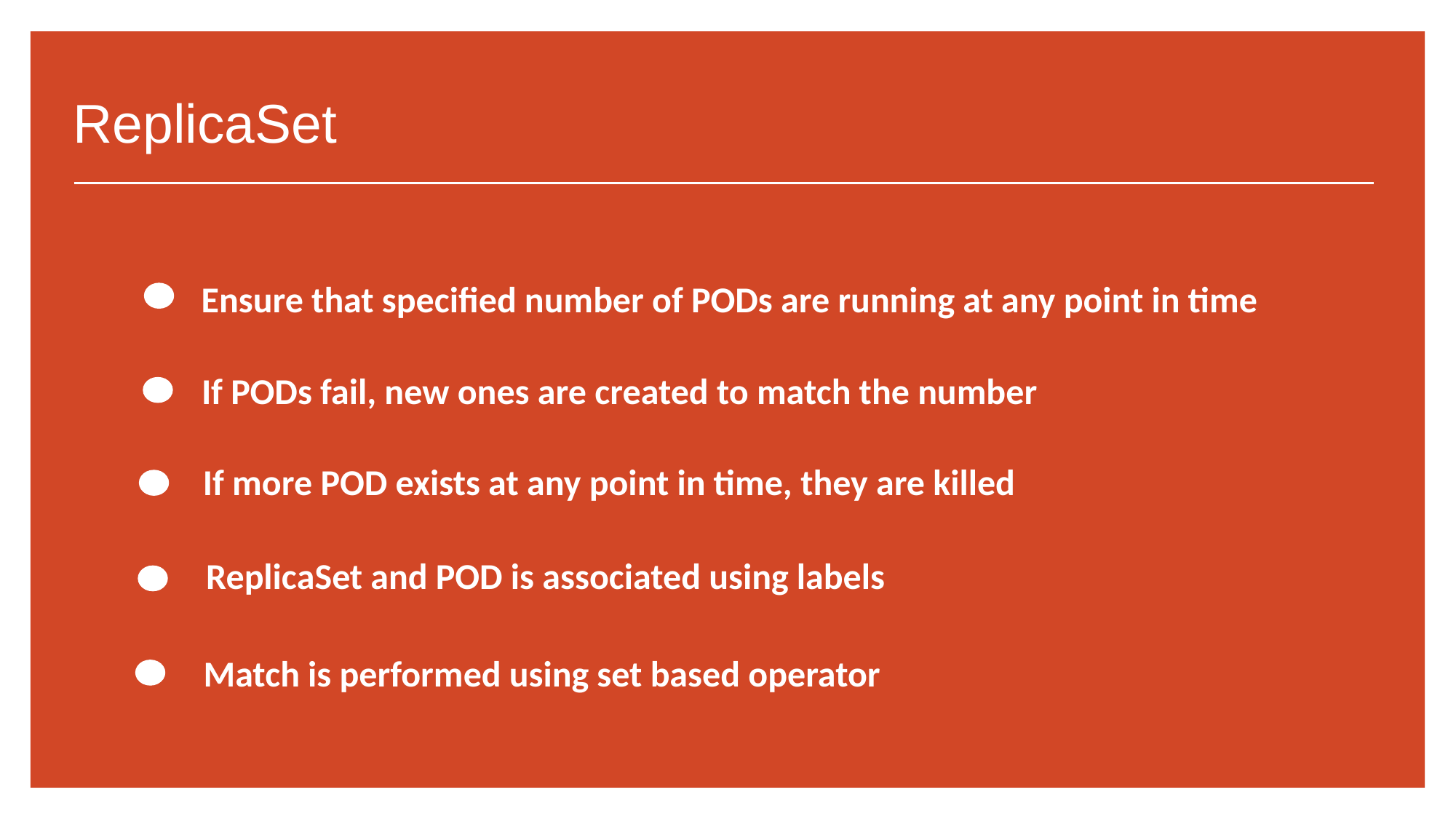

# ReplicaSet
Ensure that specified number of PODs are running at any point in time

If PODs fail, new ones are created to match the number

If more POD exists at any point in time, they are killed

ReplicaSet and POD is associated using labels

Match is performed using set based operator